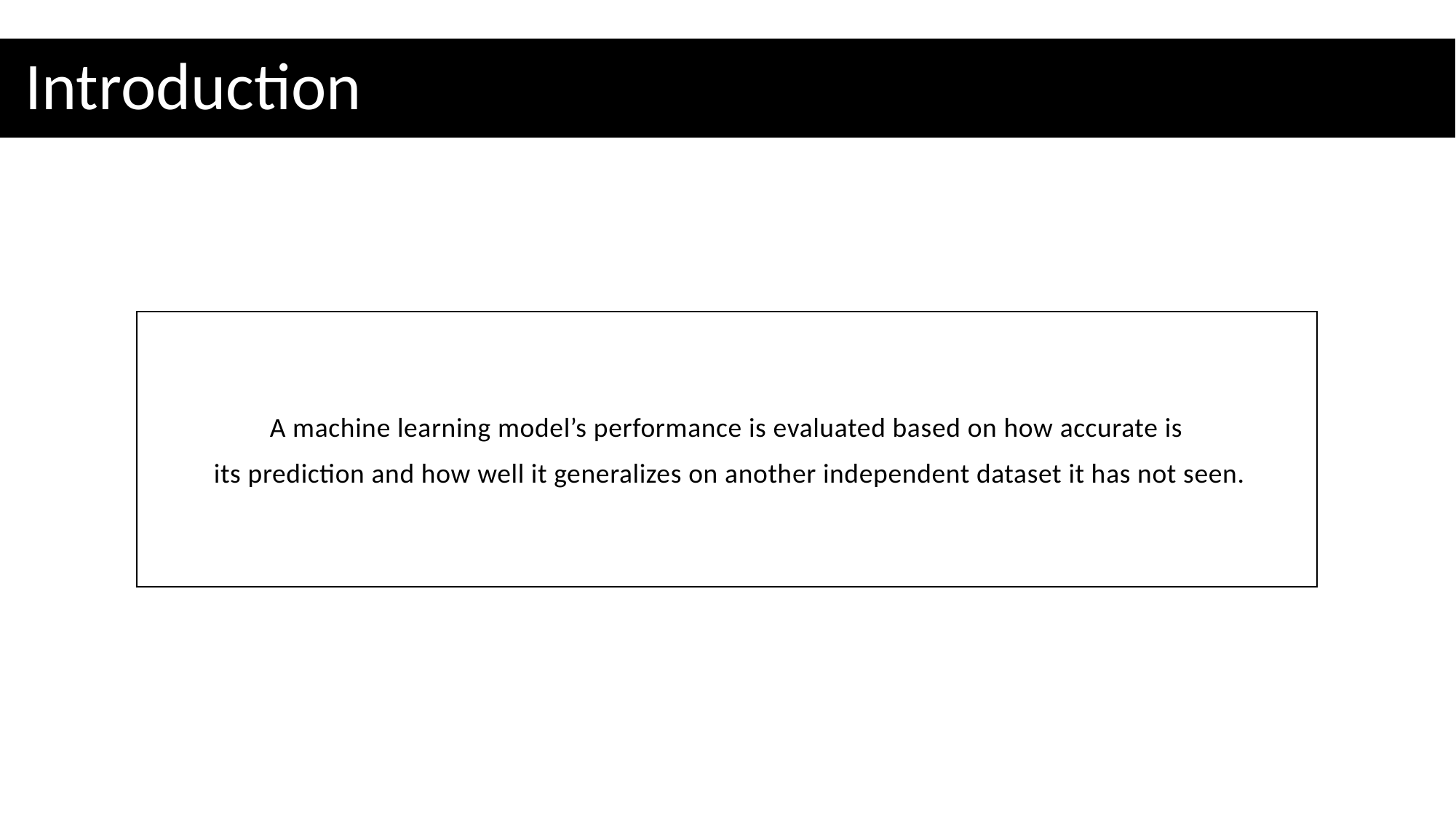

# Introduction

A machine learning model’s performance is evaluated based on how accurate is
 its prediction and how well it generalizes on another independent dataset it has not seen.